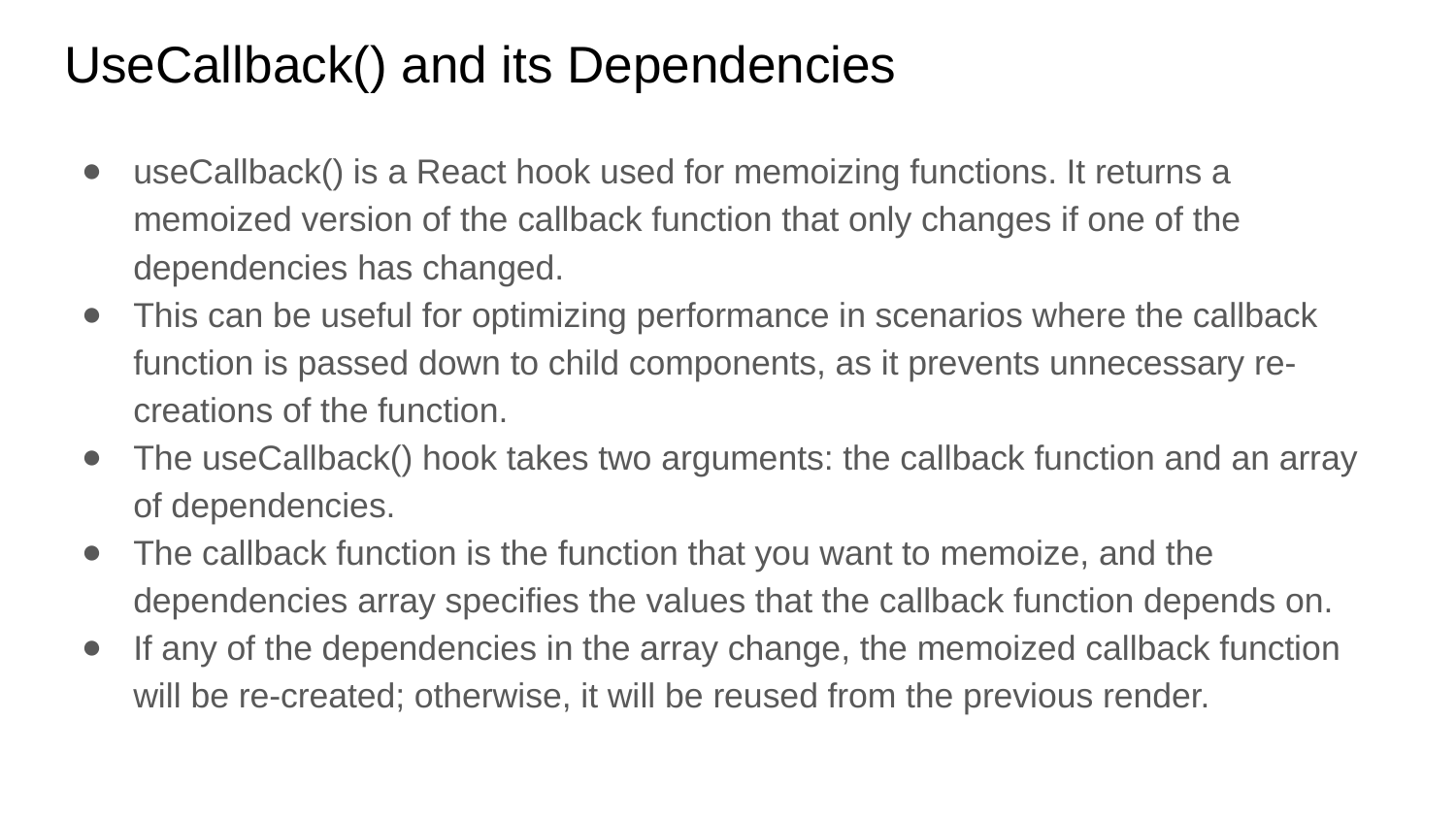

# UseCallback() and its Dependencies
useCallback() is a React hook used for memoizing functions. It returns a memoized version of the callback function that only changes if one of the dependencies has changed.
This can be useful for optimizing performance in scenarios where the callback function is passed down to child components, as it prevents unnecessary re-creations of the function.
The useCallback() hook takes two arguments: the callback function and an array of dependencies.
The callback function is the function that you want to memoize, and the dependencies array specifies the values that the callback function depends on.
If any of the dependencies in the array change, the memoized callback function will be re-created; otherwise, it will be reused from the previous render.